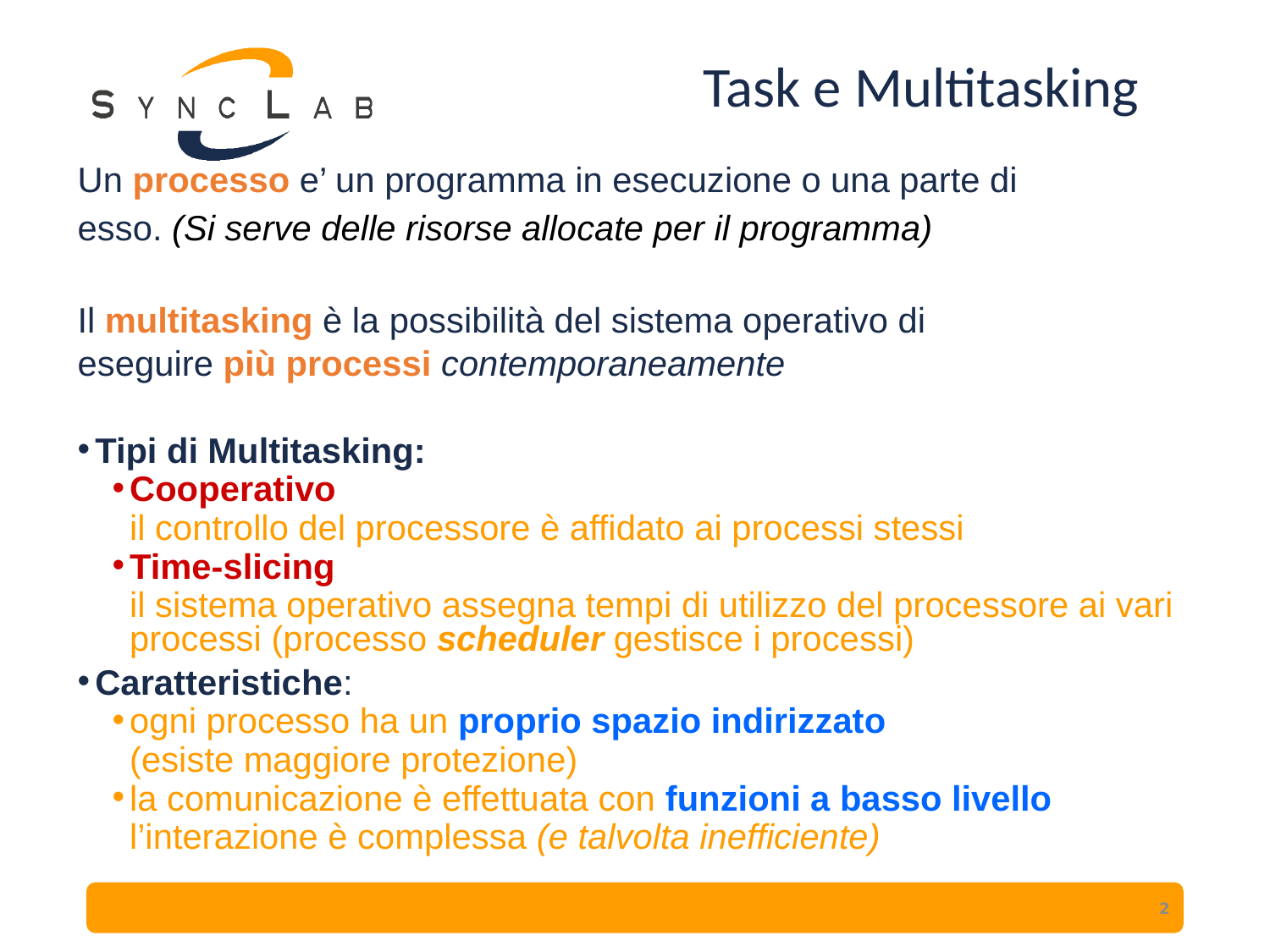

# Task e Multitasking
Un processo e’ un programma in esecuzione o una parte di
esso. (Si serve delle risorse allocate per il programma)

Il multitasking è la possibilità del sistema operativo di
eseguire più processi contemporaneamente

Tipi di Multitasking:
Cooperativo
	il controllo del processore è affidato ai processi stessi
Time-slicing
	il sistema operativo assegna tempi di utilizzo del processore ai vari processi (processo scheduler gestisce i processi)
Caratteristiche:
ogni processo ha un proprio spazio indirizzato
	(esiste maggiore protezione)
la comunicazione è effettuata con funzioni a basso livello
	l’interazione è complessa (e talvolta inefficiente)
2